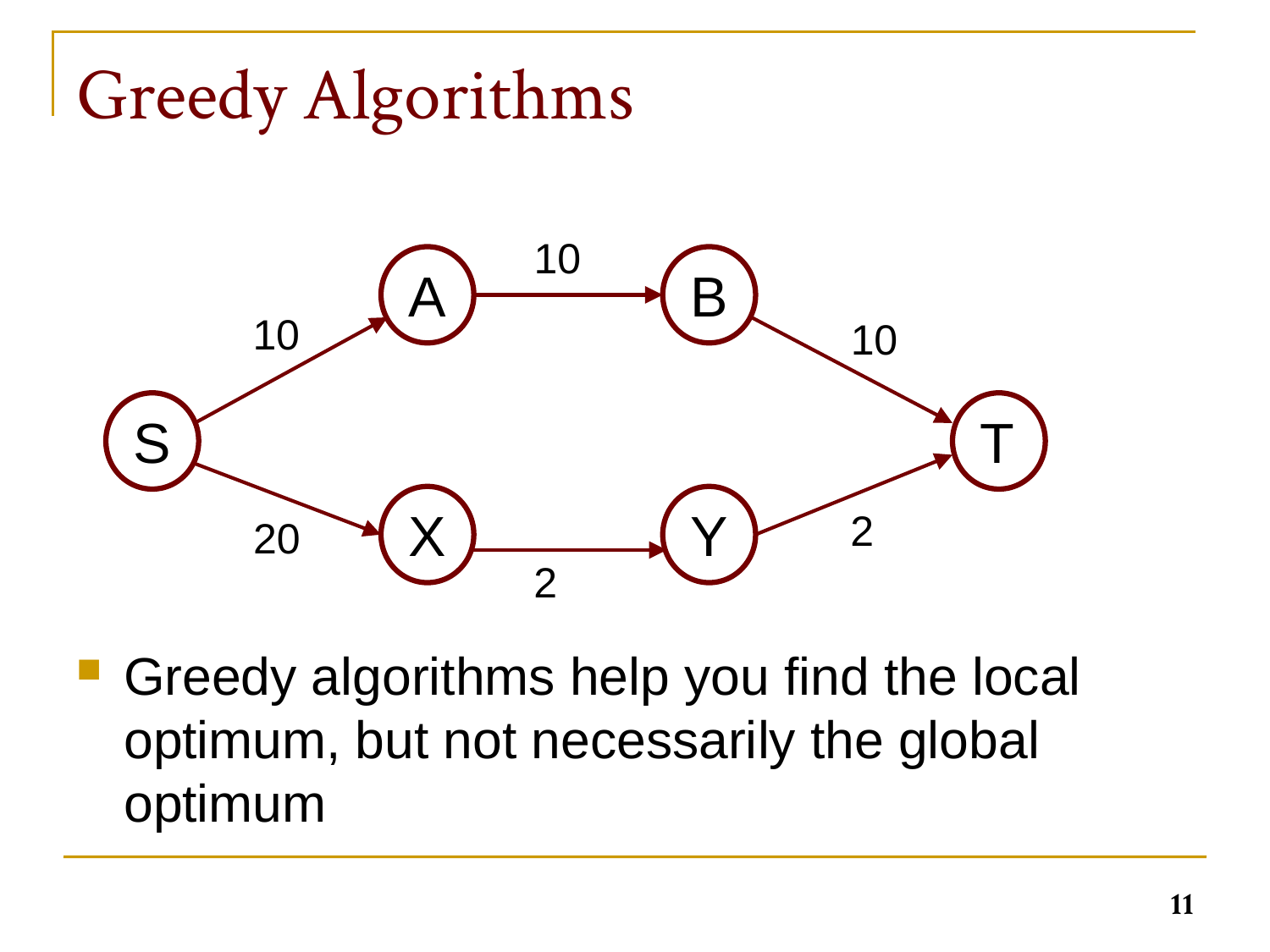

# Greedy Algorithms
10

A
B
10
10

S
T

X
Y
2
20
2
Greedy algorithms help you find the local optimum, but not necessarily the global optimum
11